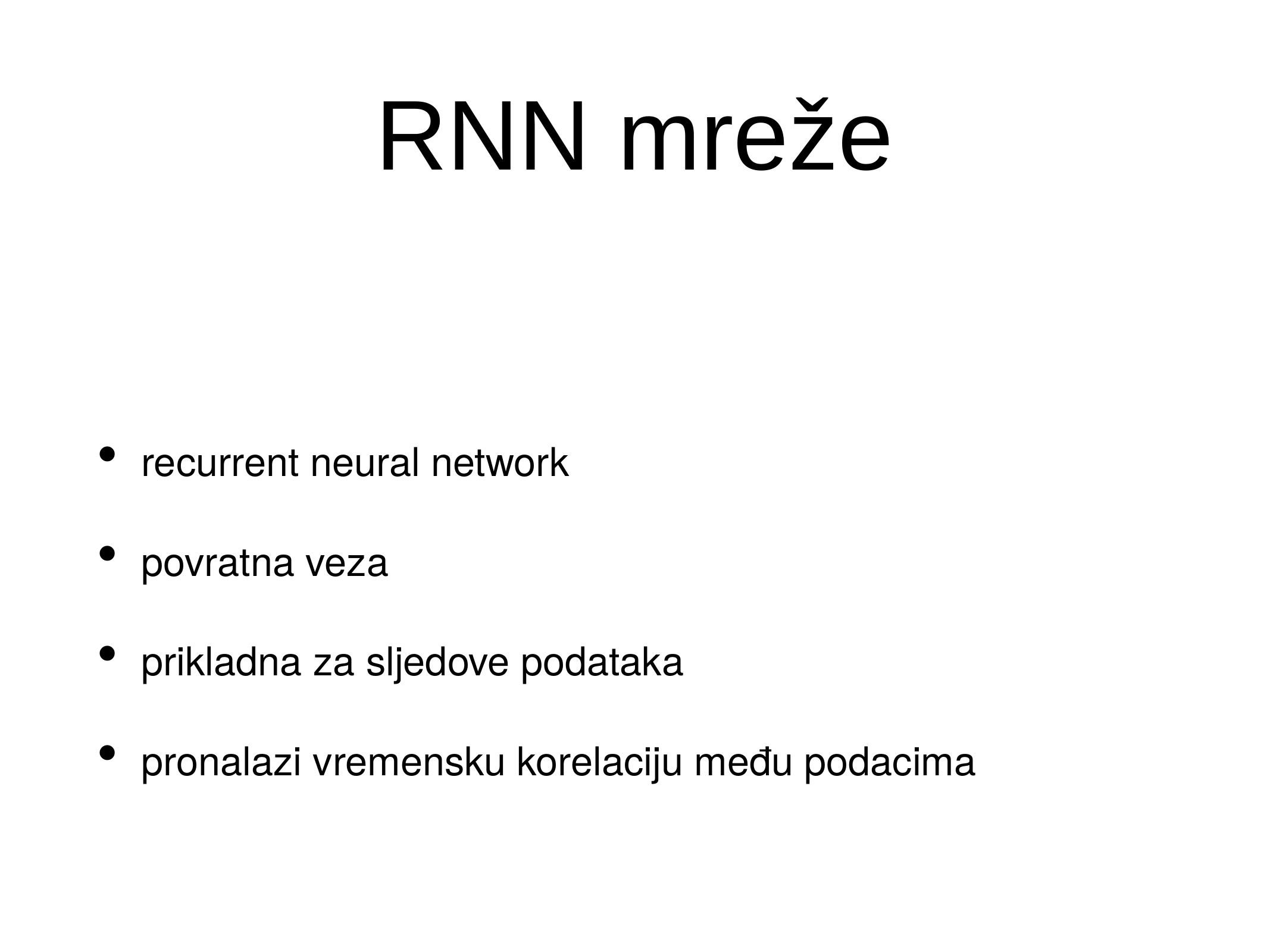

# RNN mreže

recurrent neural network
povratna veza
prikladna za sljedove podataka
pronalazi vremensku korelaciju među podacima